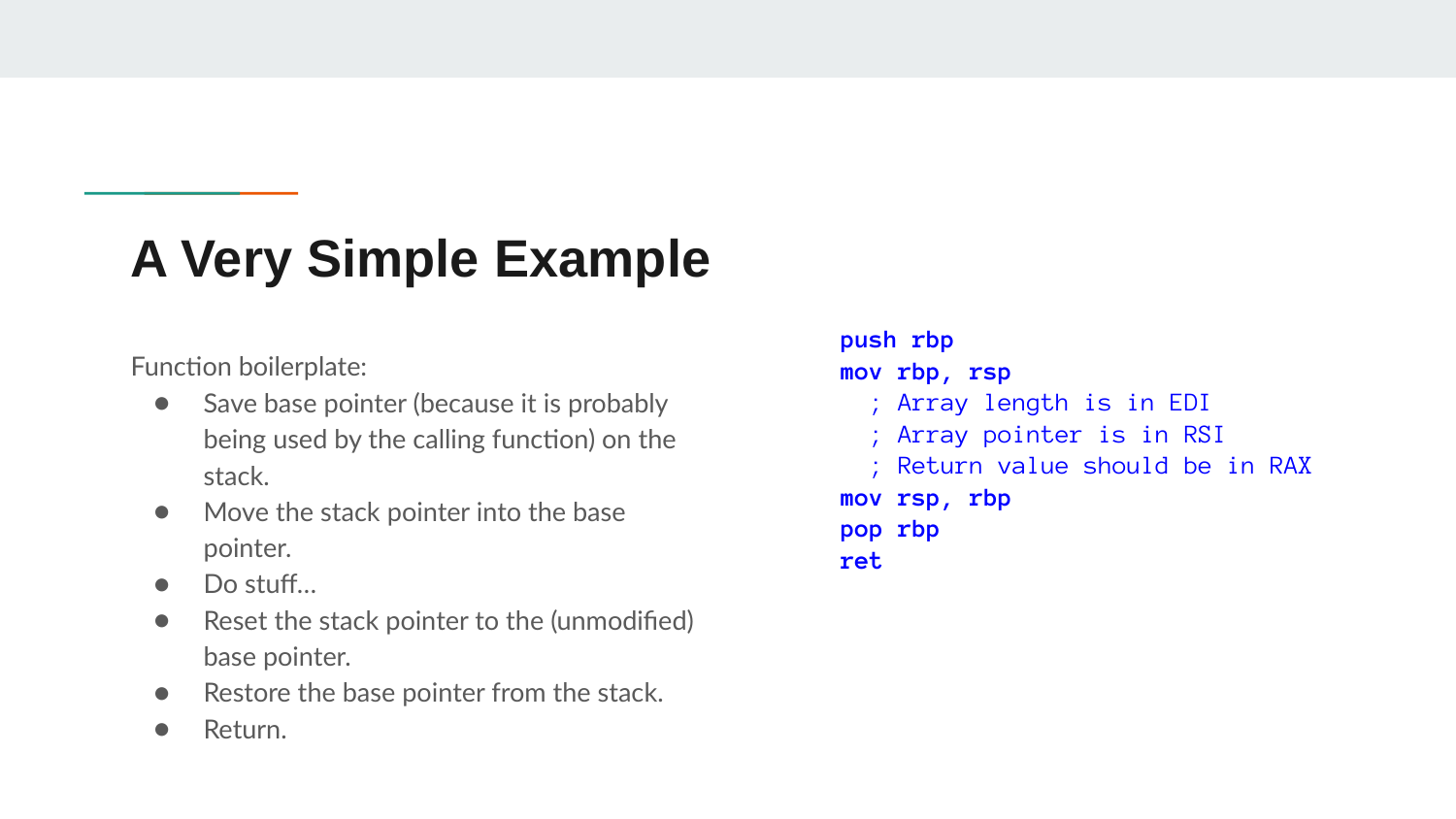

push rbp
 mov rbp, rsp
   ; Array length is in EDI
   ; Array pointer is in RSI
   ; Return value should be in RAX
 mov rsp, rbp
 pop rbp
 ret
# A Very Simple Example
Function boilerplate:
Save base pointer (because it is probably being used by the calling function) on the stack.
Move the stack pointer into the base pointer.
Do stuff…
Reset the stack pointer to the (unmodified) base pointer.
Restore the base pointer from the stack.
Return.